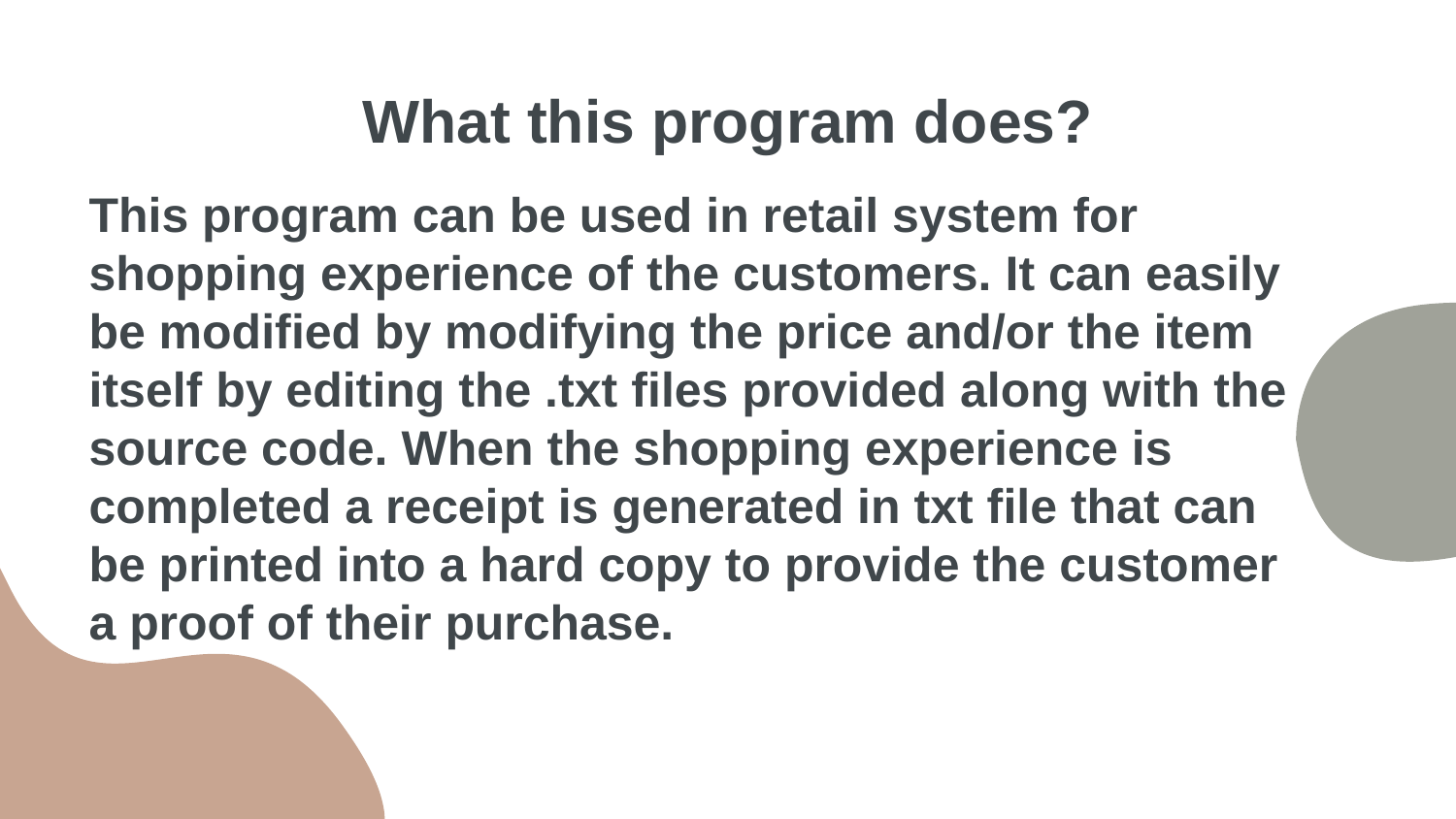

# What this program does?
This program can be used in retail system for shopping experience of the customers. It can easily be modified by modifying the price and/or the item itself by editing the .txt files provided along with the source code. When the shopping experience is completed a receipt is generated in txt file that can be printed into a hard copy to provide the customer a proof of their purchase.